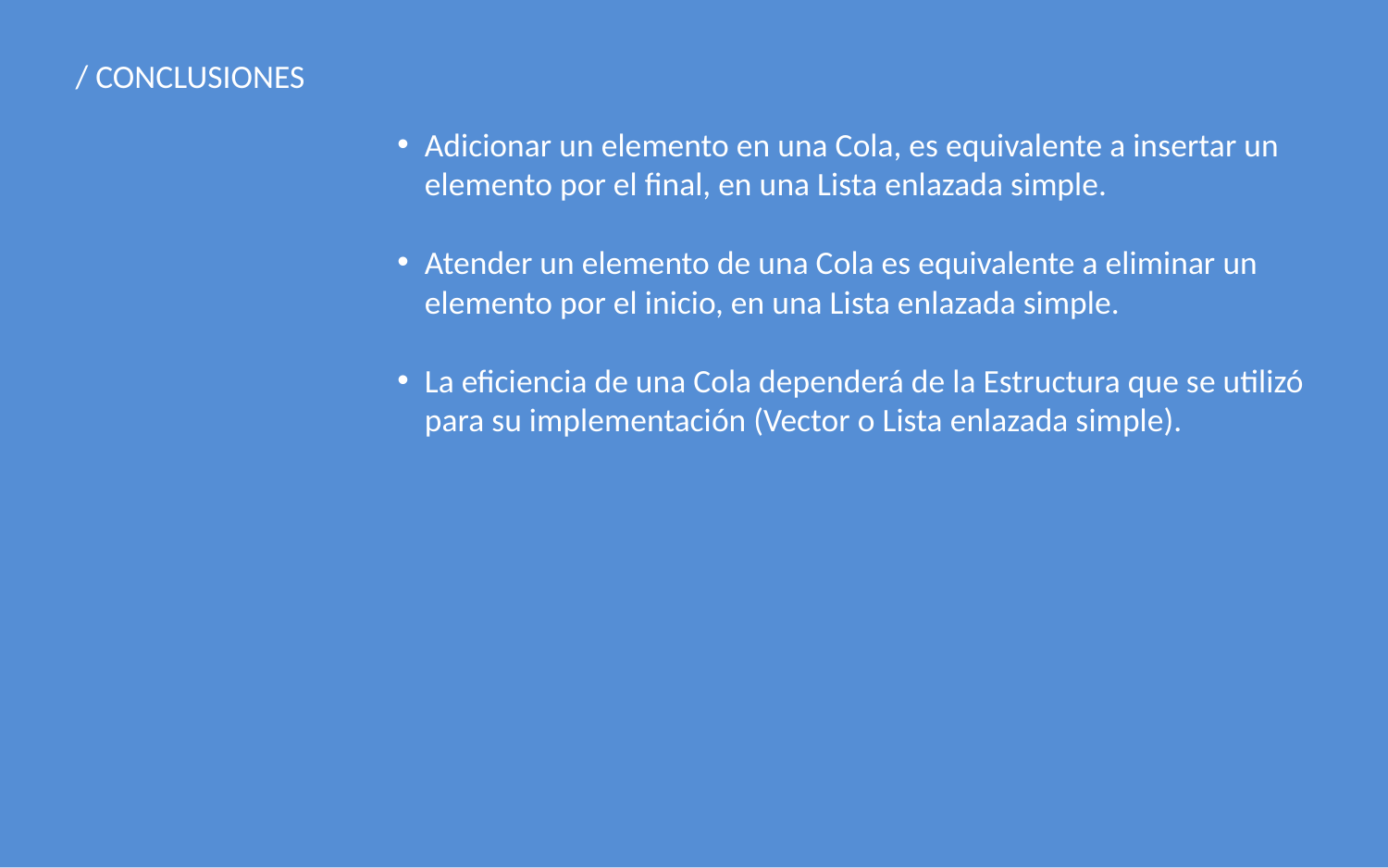

/ CONCLUSIONES
Adicionar un elemento en una Cola, es equivalente a insertar un elemento por el final, en una Lista enlazada simple.

Atender un elemento de una Cola es equivalente a eliminar un elemento por el inicio, en una Lista enlazada simple.

La eficiencia de una Cola dependerá de la Estructura que se utilizó para su implementación (Vector o Lista enlazada simple).